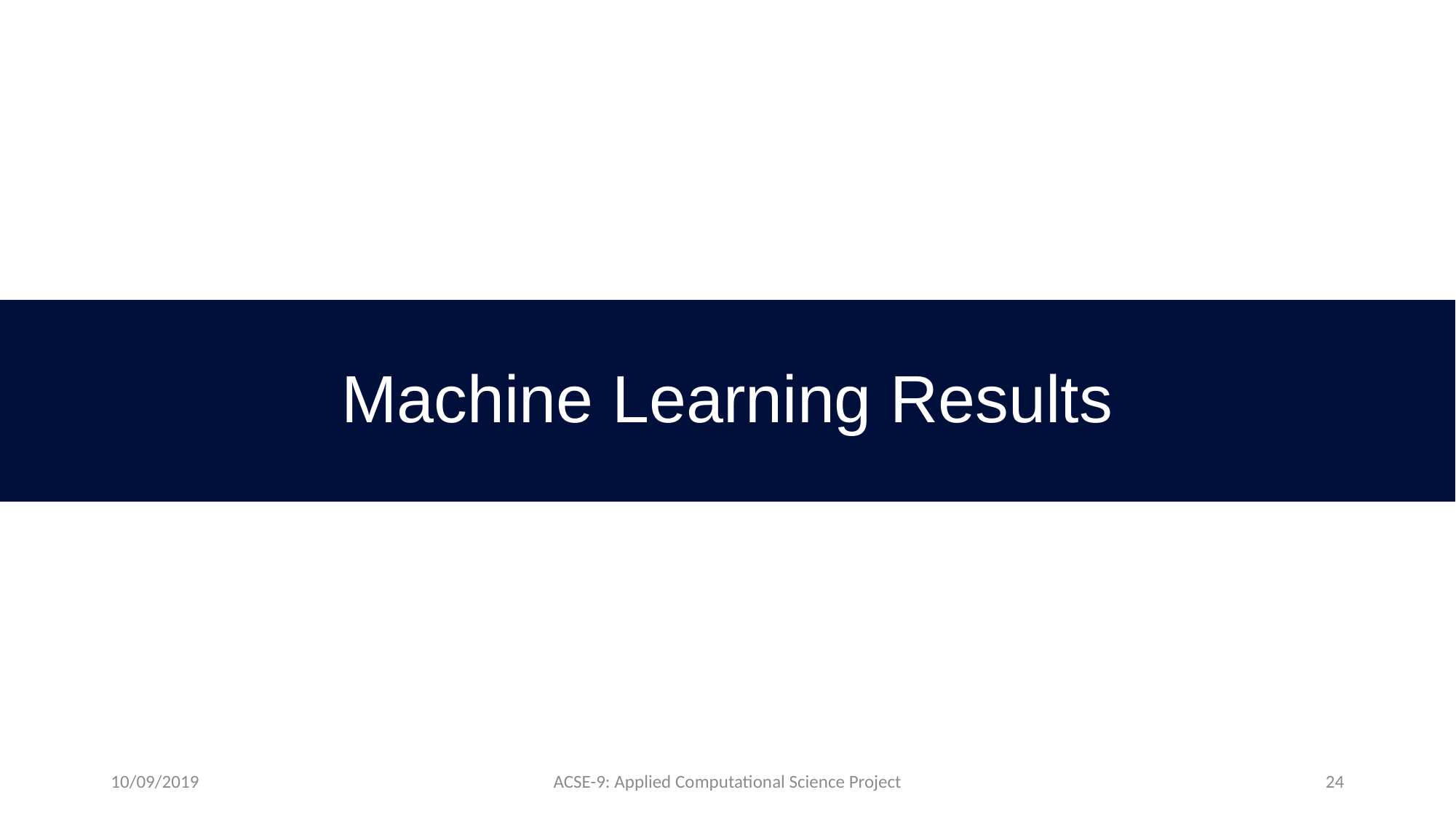

# Machine Learning Results
10/09/2019
ACSE-9: Applied Computational Science Project
24